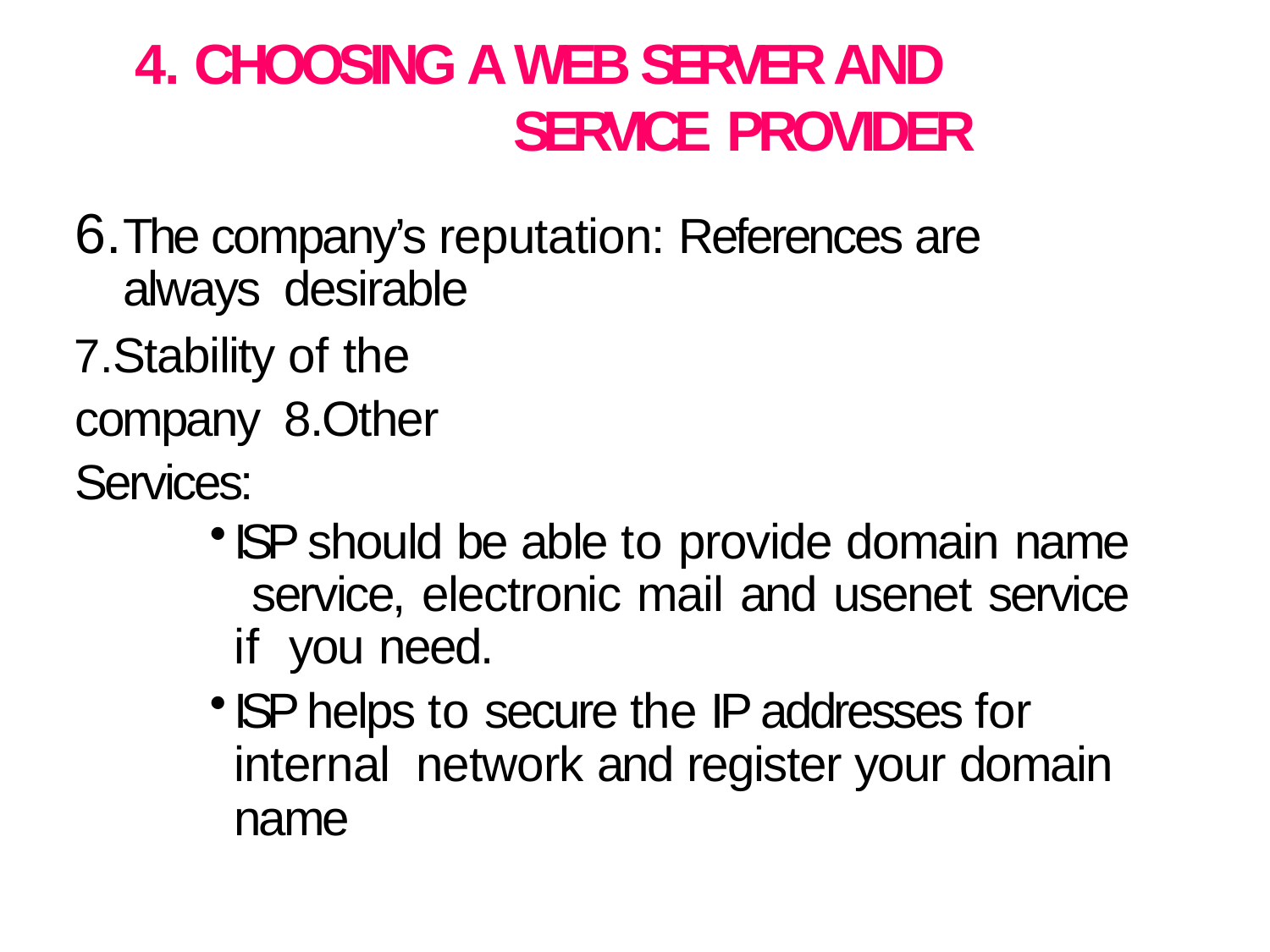

# 4. CHOOSING A WEB SERVER AND SERVICE  PROVIDER
The company’s reputation: References are always  desirable
Stability of the company  8.Other Services:
ISP should be able to provide domain name  service, electronic mail and usenet service if  you need.
ISP helps to secure the IP addresses for internal  network and register your domain name